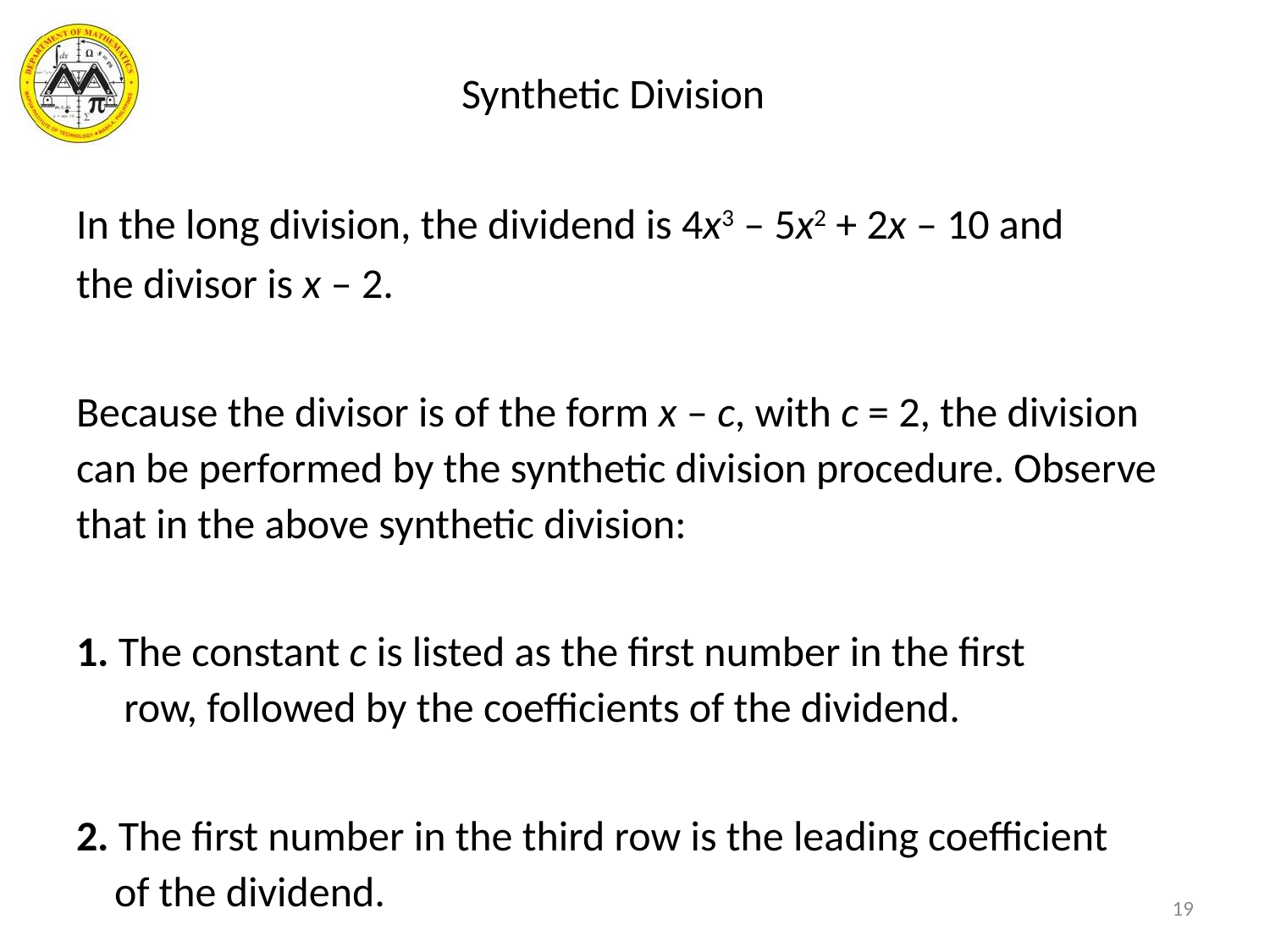

# Synthetic Division
In the long division, the dividend is 4x3 – 5x2 + 2x – 10 and
the divisor is x – 2.

Because the divisor is of the form x – c, with c = 2, the division can be performed by the synthetic division procedure. Observe that in the above synthetic division:

1. The constant c is listed as the first number in the first
     row, followed by the coefficients of the dividend.

2. The first number in the third row is the leading coefficient
    of the dividend.
19